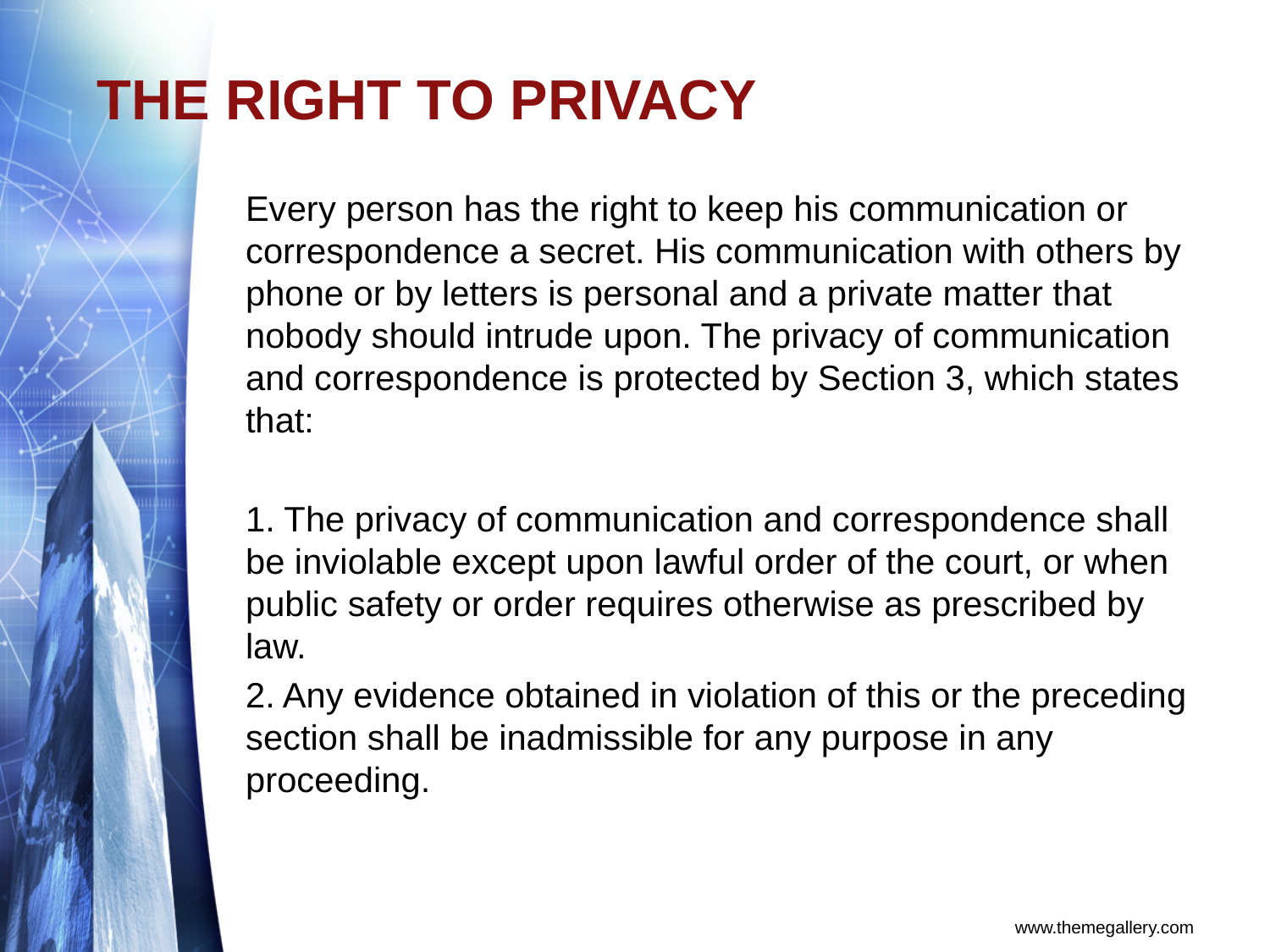

# THE RIGHT TO PRIVACY
Every person has the right to keep his communication or correspondence a secret. His communication with others by phone or by letters is personal and a private matter that nobody should intrude upon. The privacy of communication and correspondence is protected by Section 3, which states that:

1. The privacy of communication and correspondence shall be inviolable except upon lawful order of the court, or when public safety or order requires otherwise as prescribed by law.
2. Any evidence obtained in violation of this or the preceding section shall be inadmissible for any purpose in any proceeding.

www.themegallery.com